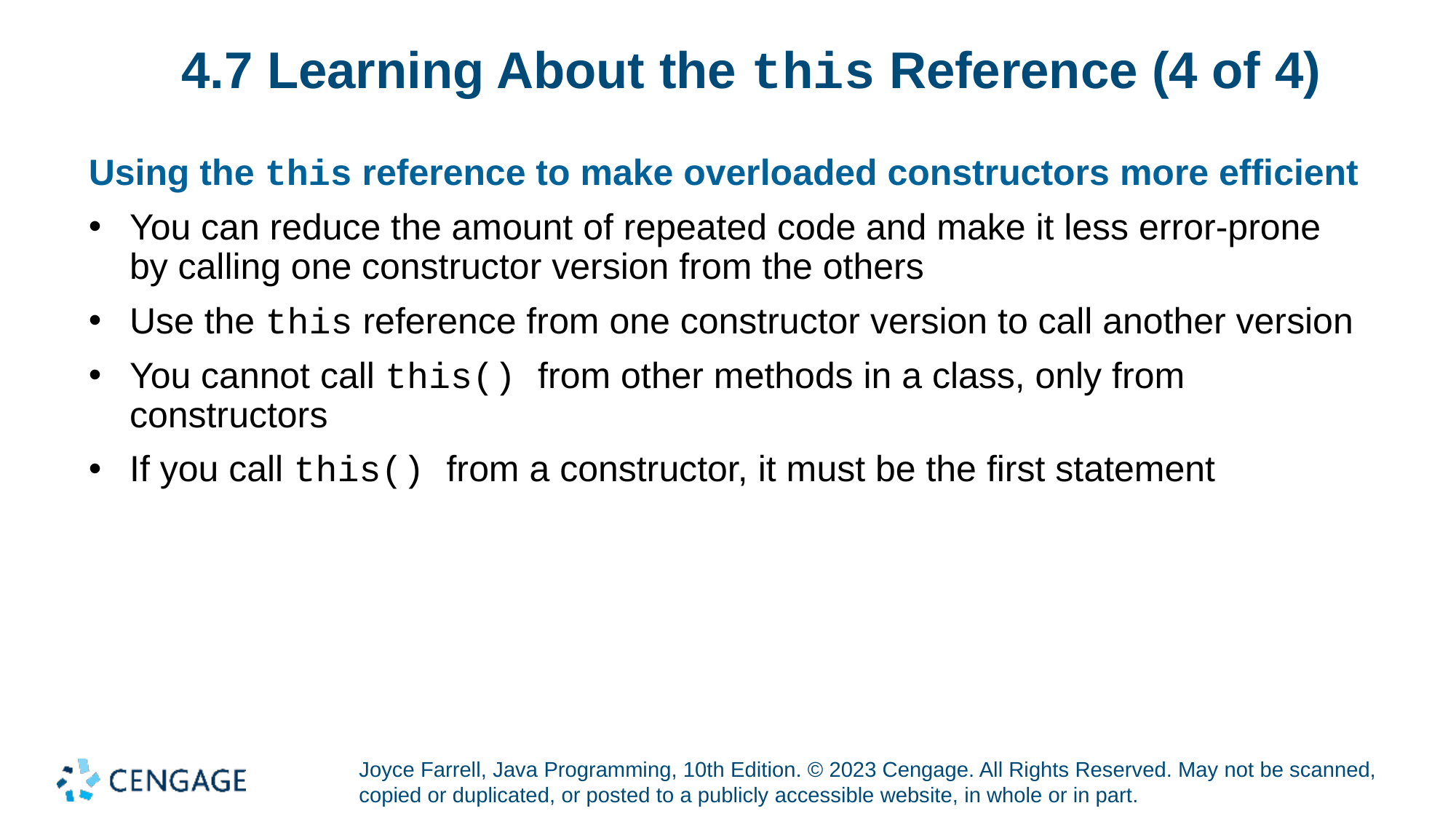

# 4.7 Learning About the this Reference (4 of 4)
Using the this reference to make overloaded constructors more efficient
You can reduce the amount of repeated code and make it less error-prone by calling one constructor version from the others
Use the this reference from one constructor version to call another version
You cannot call this() from other methods in a class, only from constructors
If you call this() from a constructor, it must be the first statement